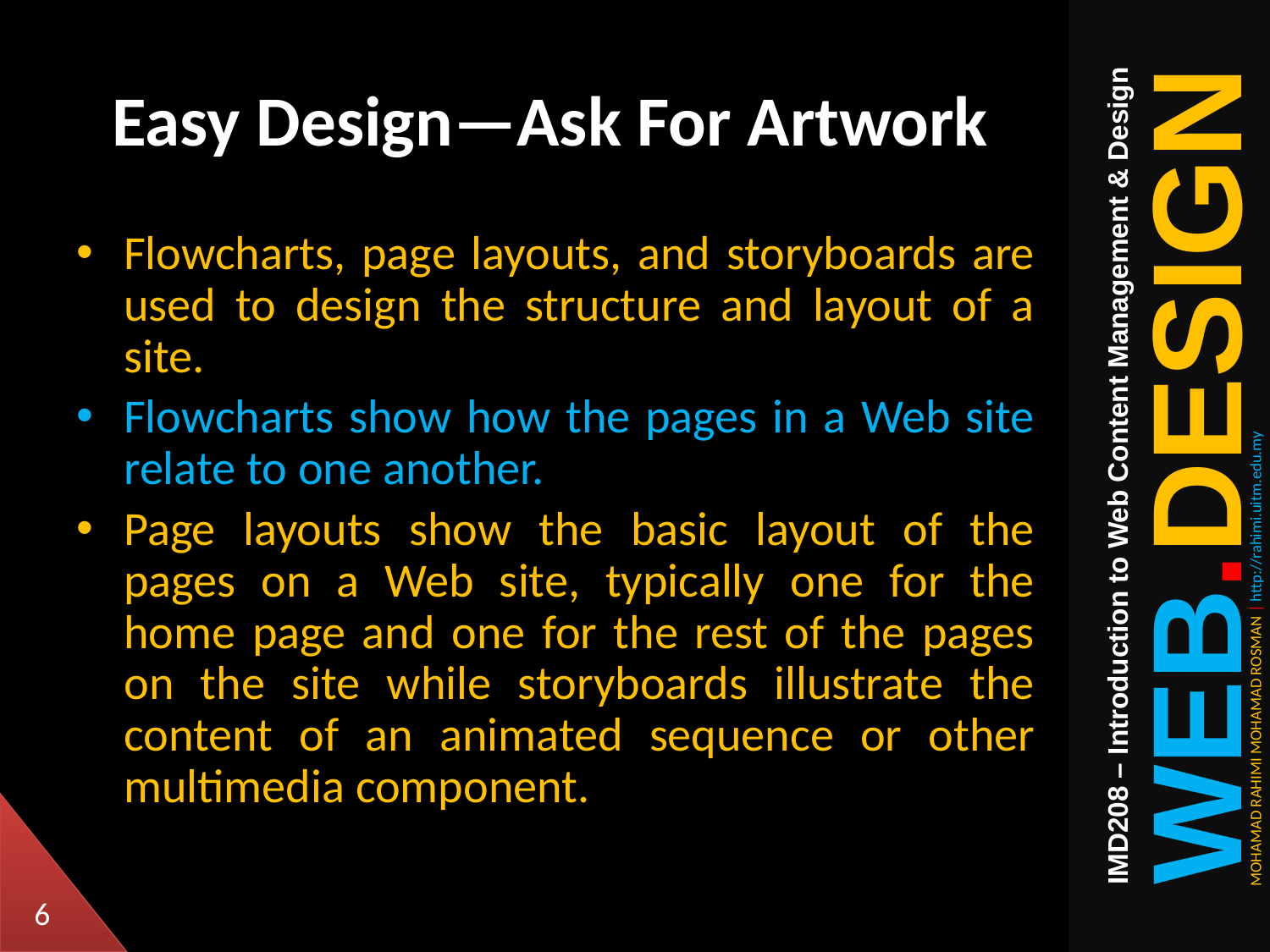

# Easy Design—Ask For Artwork
Flowcharts, page layouts, and storyboards are used to design the structure and layout of a site.
Flowcharts show how the pages in a Web site relate to one another.
Page layouts show the basic layout of the pages on a Web site, typically one for the home page and one for the rest of the pages on the site while storyboards illustrate the content of an animated sequence or other multimedia component.
6